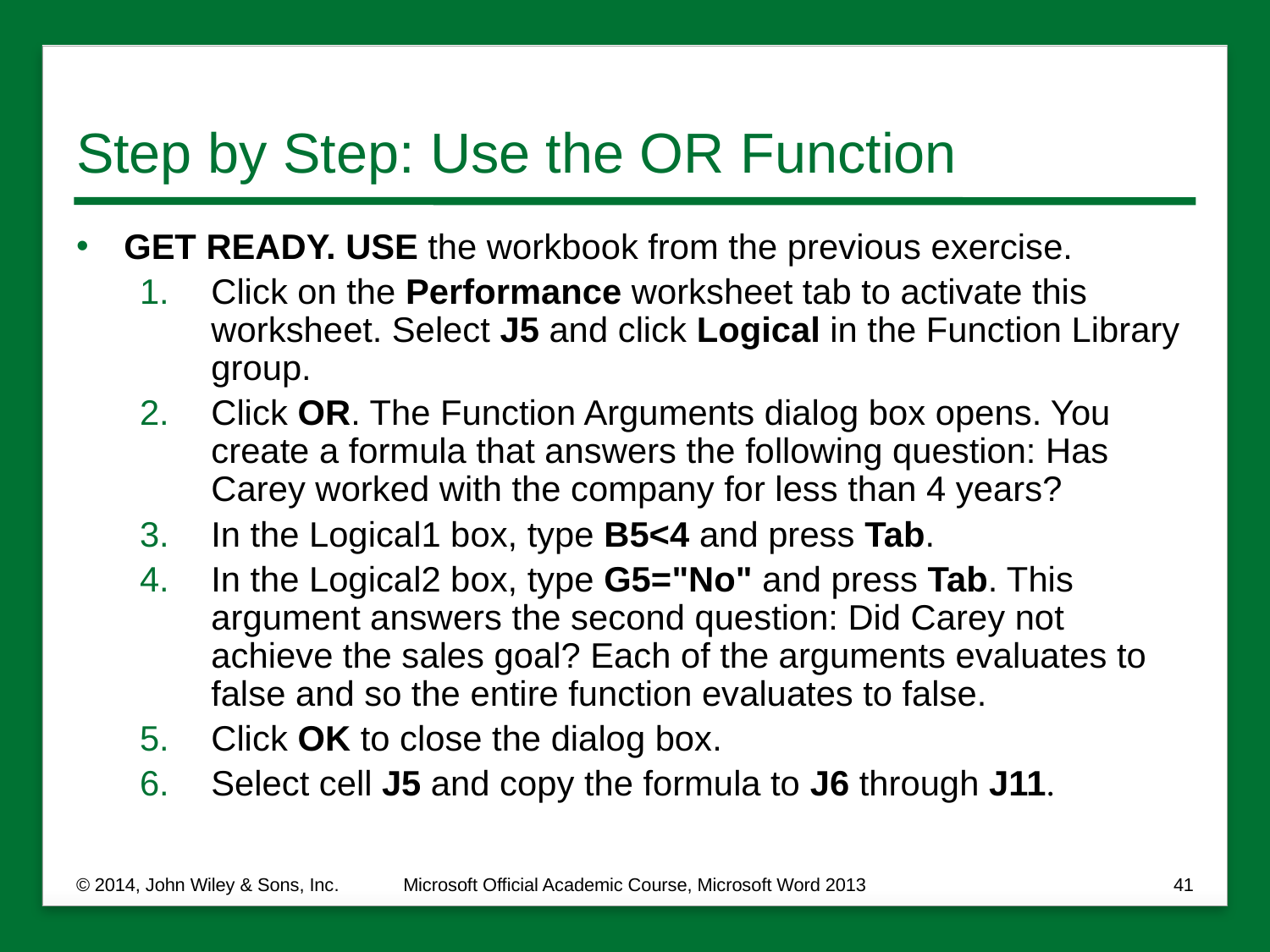

# Step by Step: Use the OR Function
GET READY. USE the workbook from the previous exercise.
Click on the Performance worksheet tab to activate this worksheet. Select J5 and click Logical in the Function Library group.
Click OR. The Function Arguments dialog box opens. You create a formula that answers the following question: Has Carey worked with the company for less than 4 years?
In the Logical1 box, type B5<4 and press Tab.
In the Logical2 box, type G5="No" and press Tab. This argument answers the second question: Did Carey not achieve the sales goal? Each of the arguments evaluates to false and so the entire function evaluates to false.
Click OK to close the dialog box.
Select cell J5 and copy the formula to J6 through J11.
© 2014, John Wiley & Sons, Inc.
Microsoft Official Academic Course, Microsoft Word 2013
41